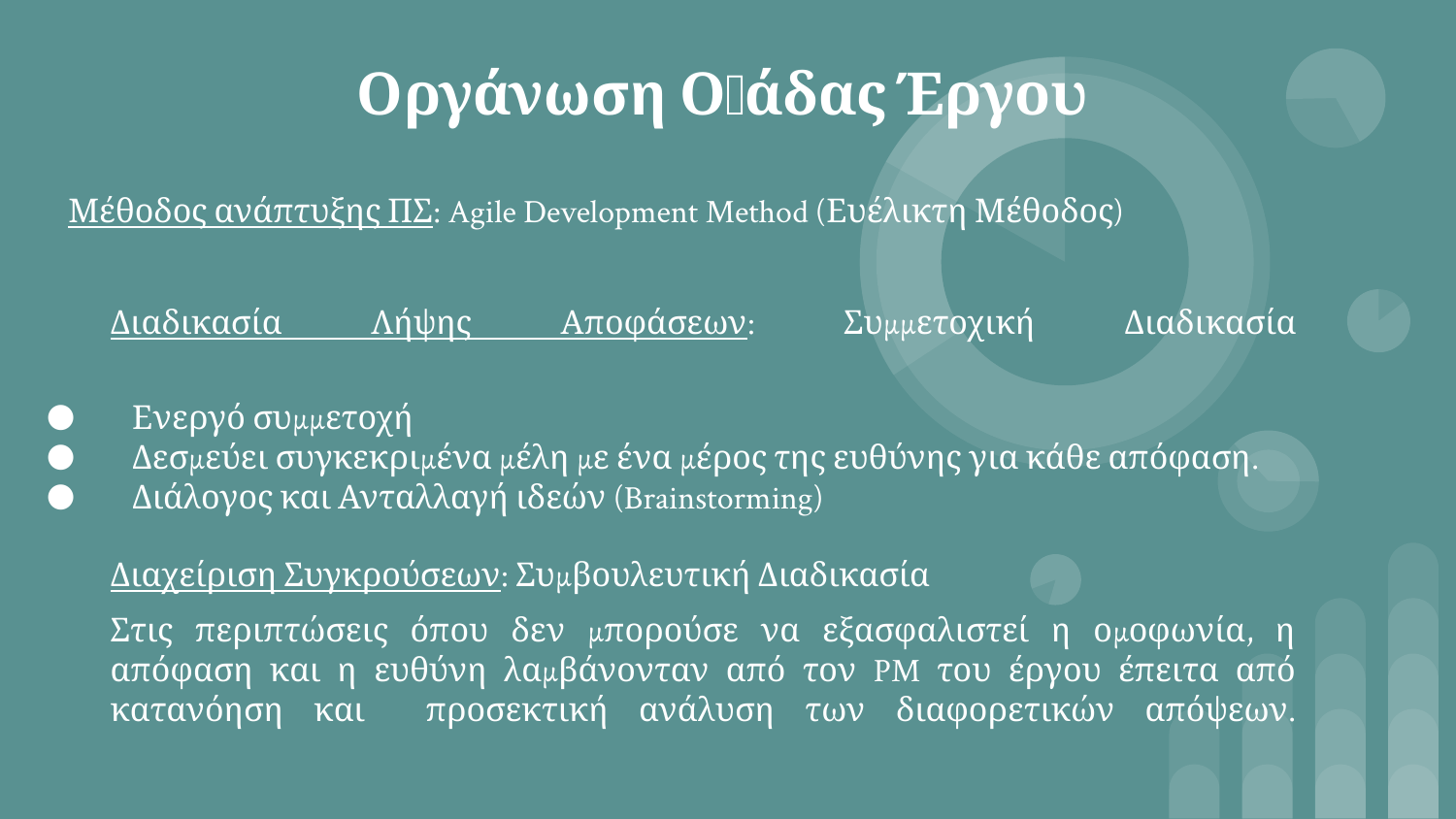

Οργάνωση Ομάδας Έργου
   Μέθοδος ανάπτυξης ΠΣ: Agile Development Method (Ευέλικτη Μέθοδος)

Διαδικασία Λήψης Αποφάσεων: Συμμετοχική Διαδικασία
   Ενεργό συμμετοχή
   Δεσμεύει συγκεκριμένα μέλη με ένα μέρος της ευθύνης για κάθε απόφαση.
   Διάλογος και Ανταλλαγή ιδεών (Brainstorming)

Διαχείριση Συγκρούσεων: Συμβουλευτική Διαδικασία
Στις περιπτώσεις όπου δεν μπορούσε να εξασφαλιστεί η ομοφωνία, η απόφαση και η ευθύνη λαμβάνονταν από τον PM του έργου έπειτα από κατανόηση και  προσεκτική ανάλυση των διαφορετικών απόψεων.